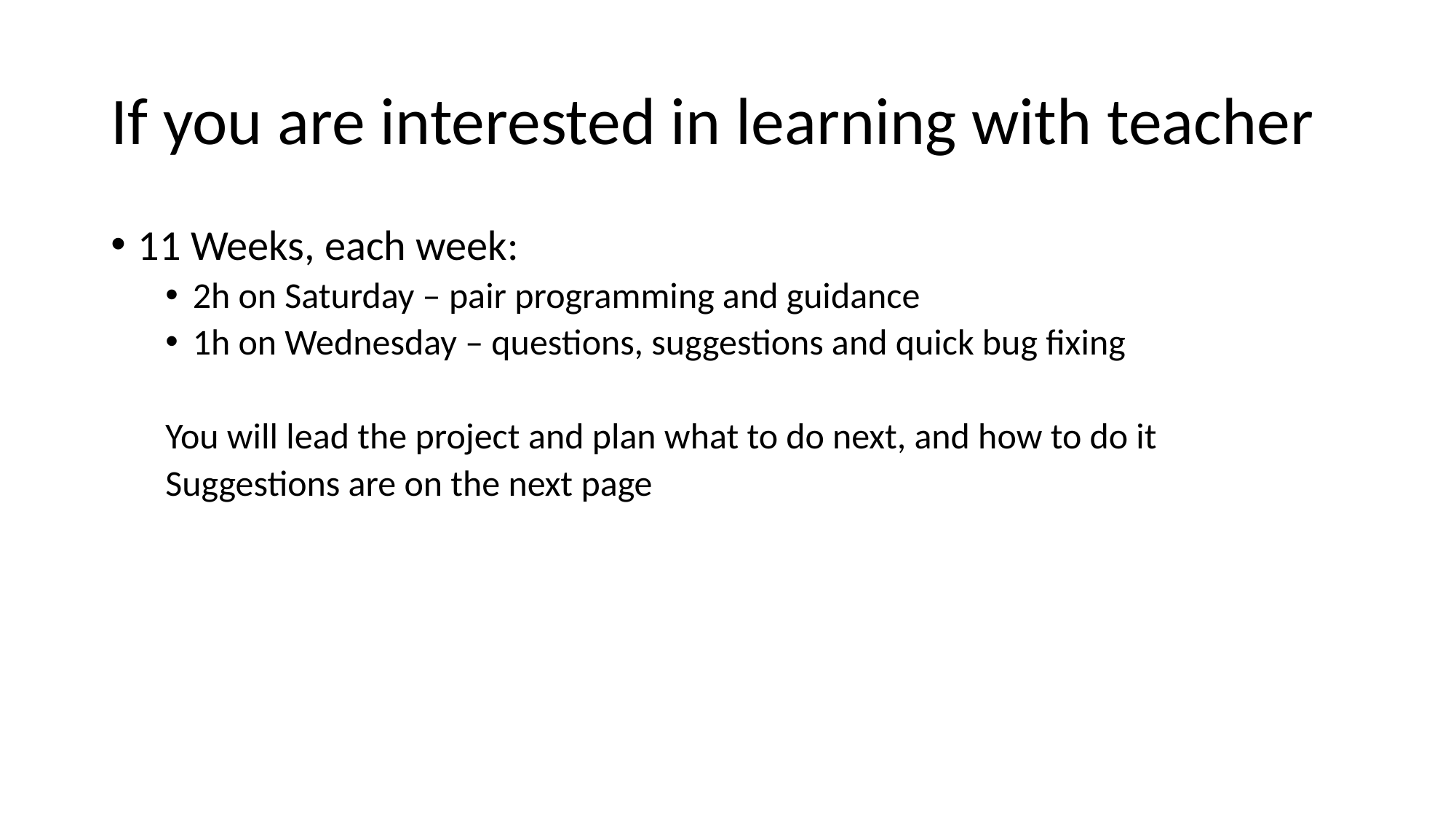

# If you are interested in learning with teacher
11 Weeks, each week:
2h on Saturday – pair programming and guidance
1h on Wednesday – questions, suggestions and quick bug fixing

You will lead the project and plan what to do next, and how to do it
Suggestions are on the next page